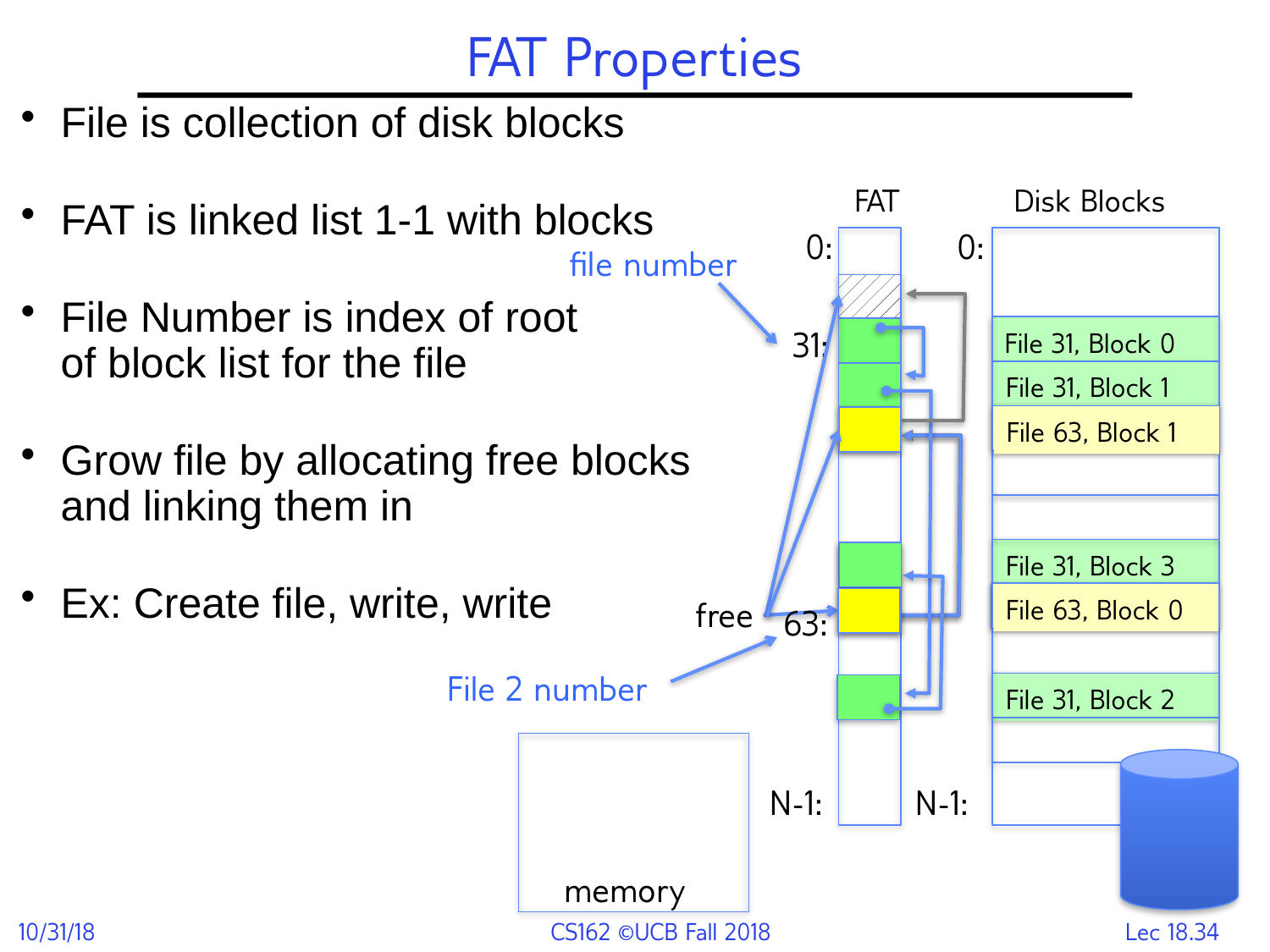

# FAT Properties
File is collection of disk blocks

FAT is linked list 1-1 with blocks

File Number is index of root
of block list for the file

Grow file by allocating free blocks
and linking them in

Ex: Create file, write, write

FAT
Disk Blocks
0:
0:

file number
31:

File 31, Block 0

File 31, Block 1

File 63, Block 1

File 31, Block 3

File 63, Block 0

free

63:

File 2 number

File 31, Block 2

N-1:
N-1:
memory